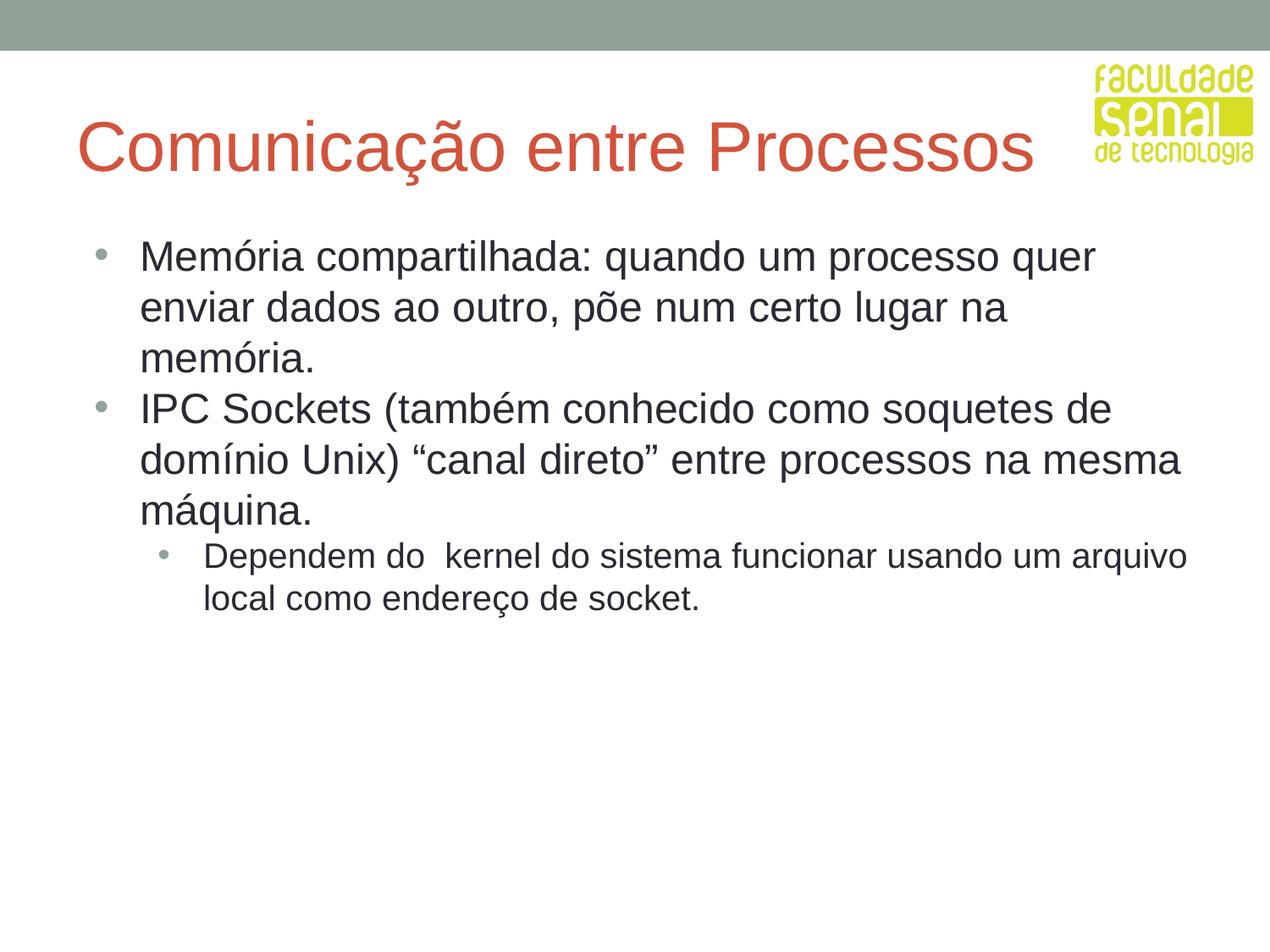

# Comunicação entre Processos
Memória compartilhada: quando um processo quer enviar dados ao outro, põe num certo lugar na memória.
IPC Sockets (também conhecido como soquetes de domínio Unix) “canal direto” entre processos na mesma máquina.
Dependem do  kernel do sistema funcionar usando um arquivo local como endereço de socket.